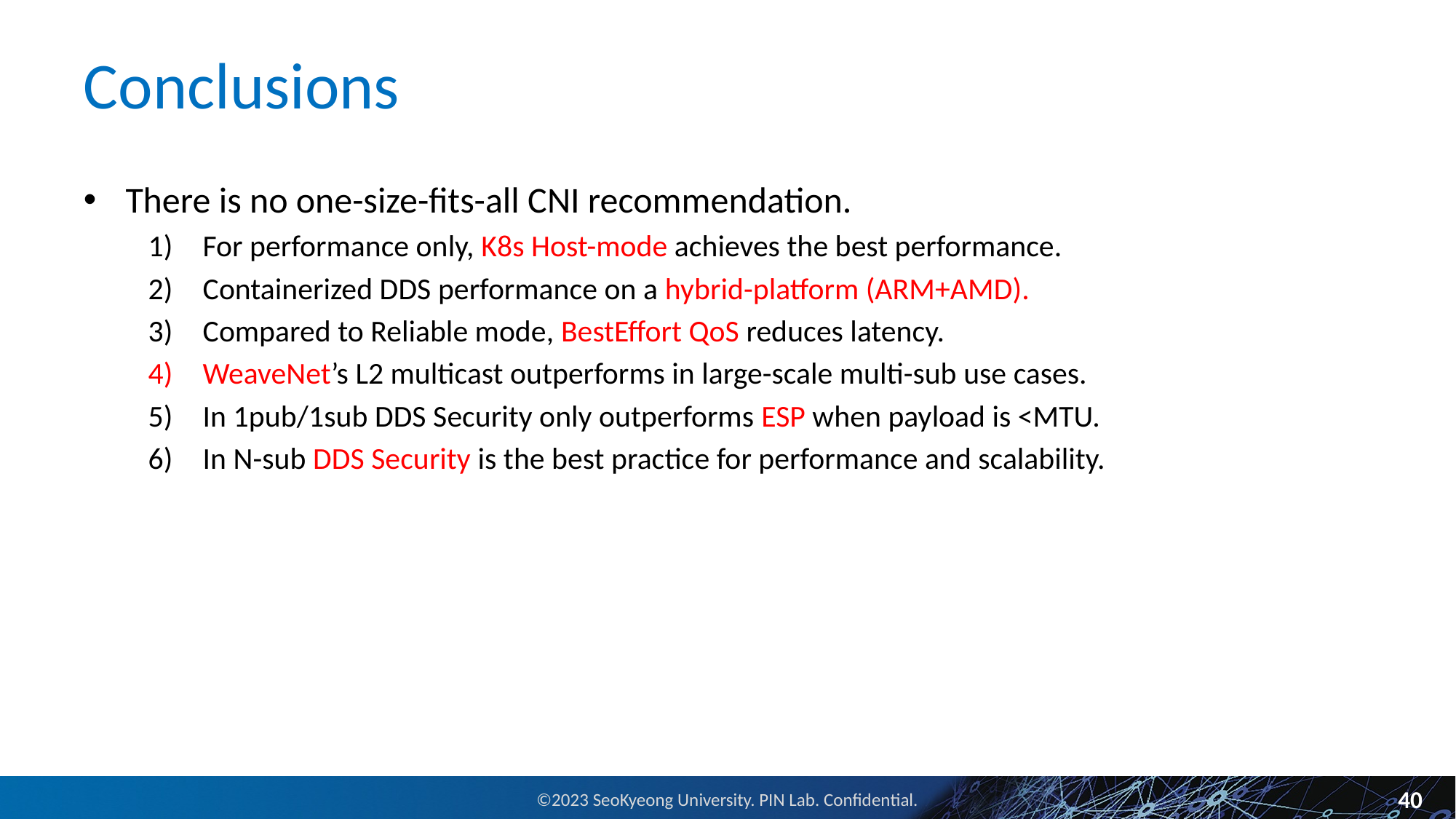

# Conclusions
There is no one-size-fits-all CNI recommendation.
For performance only, K8s Host-mode achieves the best performance.
Containerized DDS performance on a hybrid-platform (ARM+AMD).
Compared to Reliable mode, BestEffort QoS reduces latency.
WeaveNet’s L2 multicast outperforms in large-scale multi-sub use cases.
In 1pub/1sub DDS Security only outperforms ESP when payload is <MTU.
In N-sub DDS Security is the best practice for performance and scalability.
40